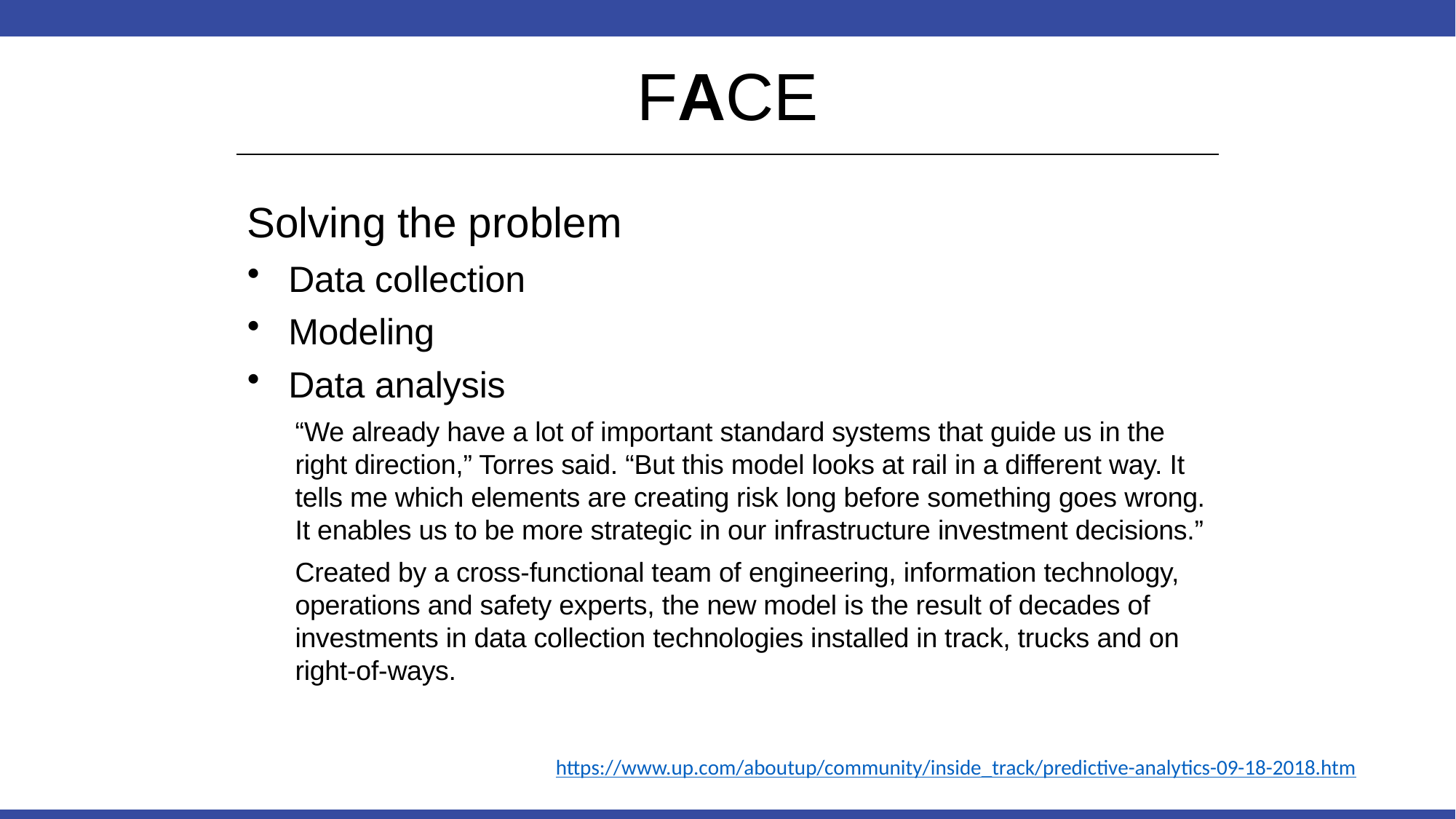

# FACE

Solving the problem
Data collection
Modeling
Data analysis
“We already have a lot of important standard systems that guide us in the right direction,” Torres said. “But this model looks at rail in a different way. It tells me which elements are creating risk long before something goes wrong. It enables us to be more strategic in our infrastructure investment decisions.”
Created by a cross-functional team of engineering, information technology, operations and safety experts, the new model is the result of decades of investments in data collection technologies installed in track, trucks and on right-of-ways.
https://www.up.com/aboutup/community/inside_track/predictive-analytics-09-18-2018.htm